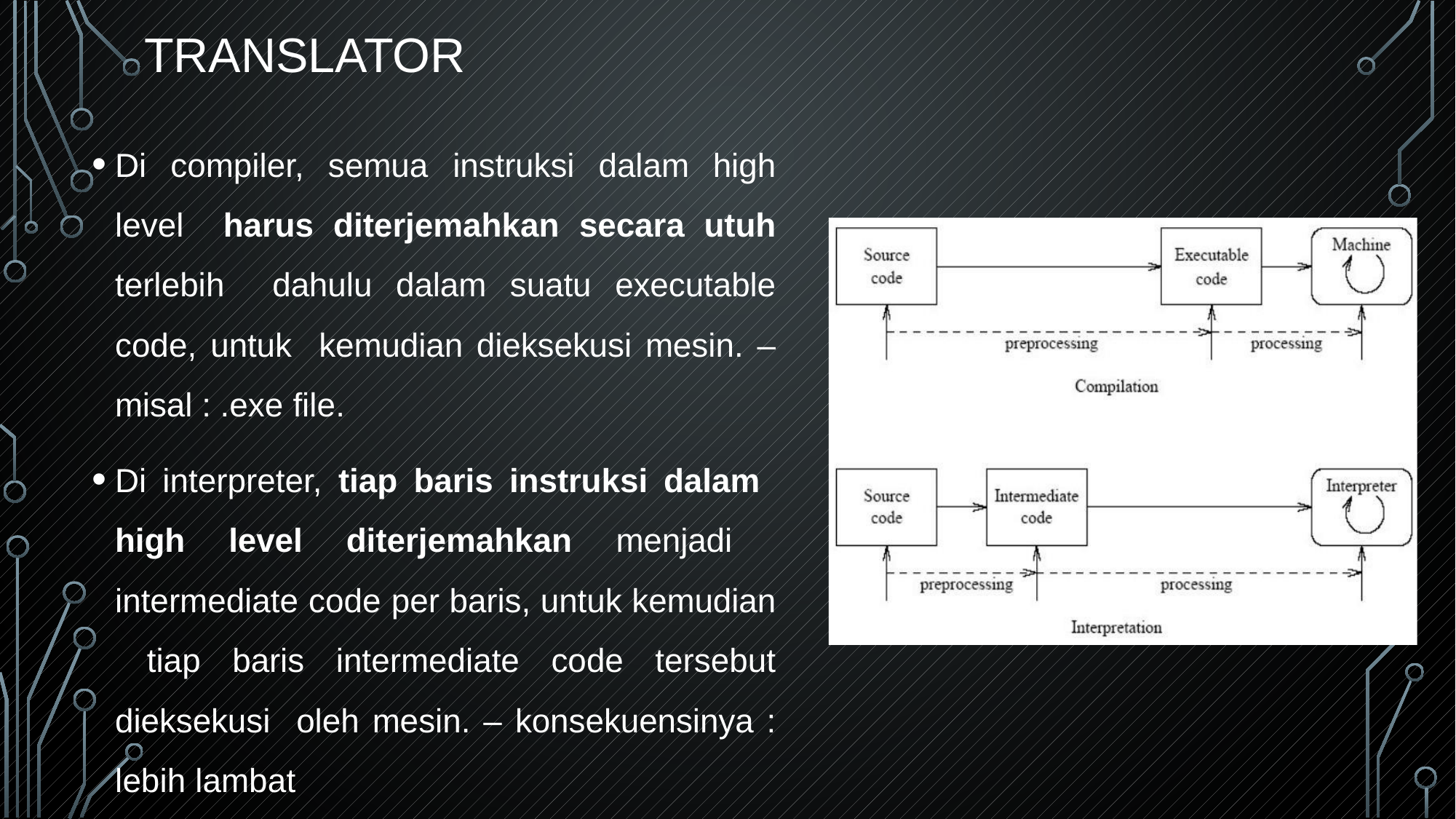

# translator
Di compiler, semua instruksi dalam high level  harus diterjemahkan secara utuh terlebih  dahulu dalam suatu executable code, untuk  kemudian dieksekusi mesin. – misal : .exe file.
Di interpreter, tiap baris instruksi dalam  high level diterjemahkan menjadi  intermediate code per baris, untuk kemudian  tiap baris intermediate code tersebut dieksekusi  oleh mesin. – konsekuensinya : lebih lambat